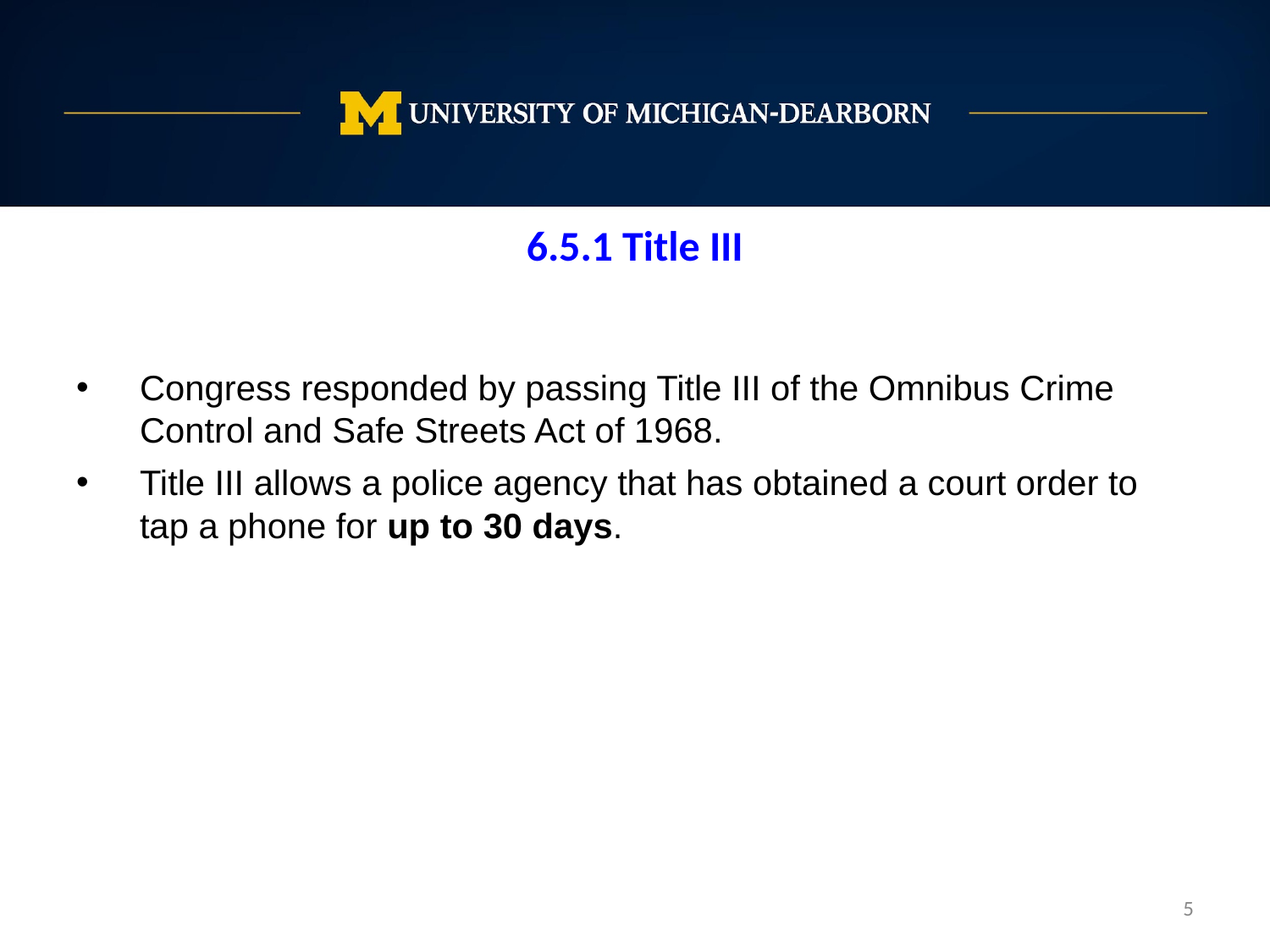

6.5.1 Title III
Congress responded by passing Title III of the Omnibus Crime Control and Safe Streets Act of 1968.
Title III allows a police agency that has obtained a court order to tap a phone for up to 30 days.
5